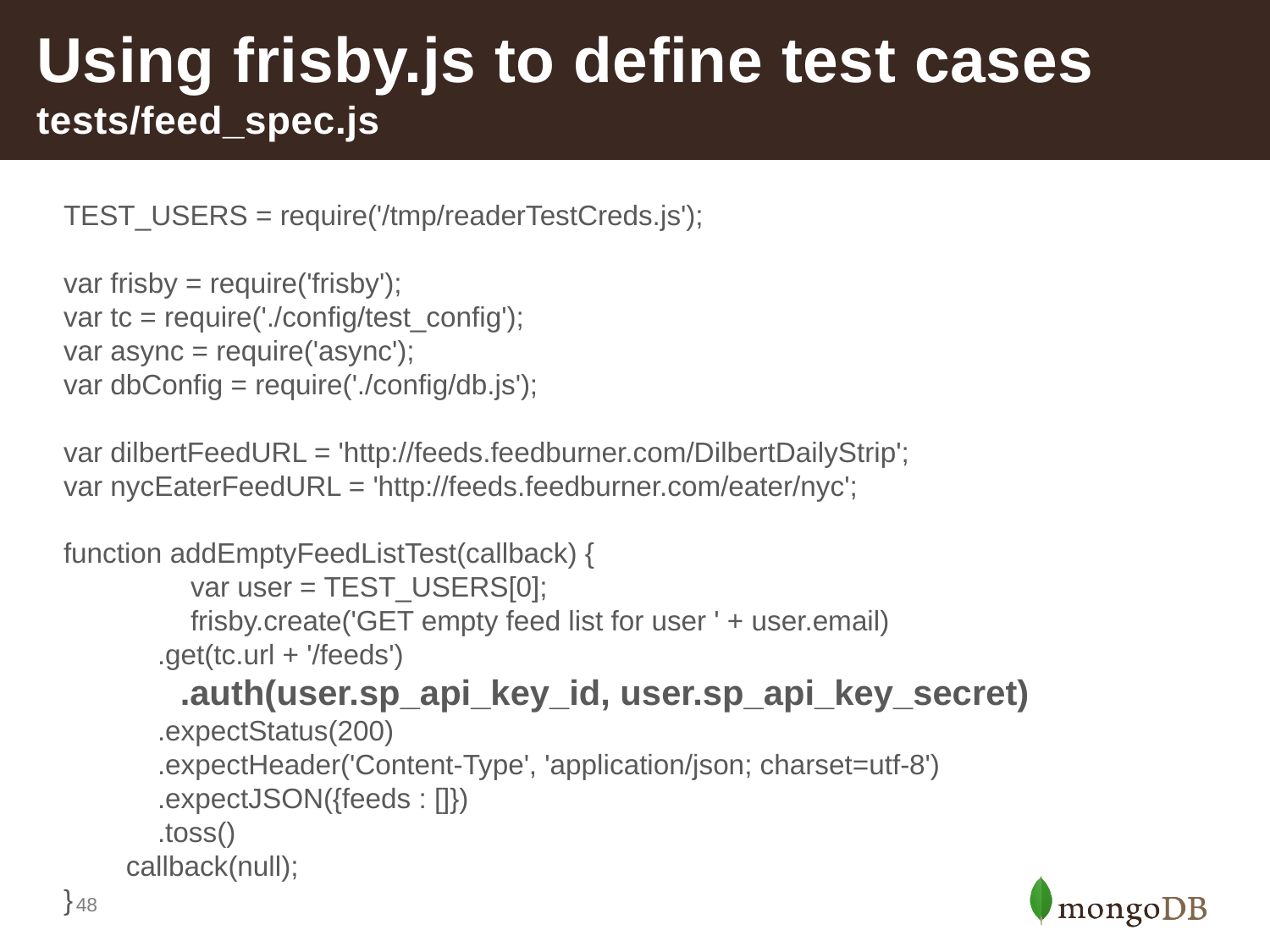

# Using frisby.js to define test cases tests/feed_spec.js
TEST_USERS = require('/tmp/readerTestCreds.js');

var frisby = require('frisby');
var tc = require('./config/test_config');
var async = require('async');
var dbConfig = require('./config/db.js');

var dilbertFeedURL = 'http://feeds.feedburner.com/DilbertDailyStrip';
var nycEaterFeedURL = 'http://feeds.feedburner.com/eater/nyc';

function addEmptyFeedListTest(callback) {
	var user = TEST_USERS[0];
	frisby.create('GET empty feed list for user ' + user.email)
            .get(tc.url + '/feeds')
            .auth(user.sp_api_key_id, user.sp_api_key_secret)
            .expectStatus(200)
            .expectHeader('Content-Type', 'application/json; charset=utf-8')
            .expectJSON({feeds : []})
            .toss()
        callback(null);
}